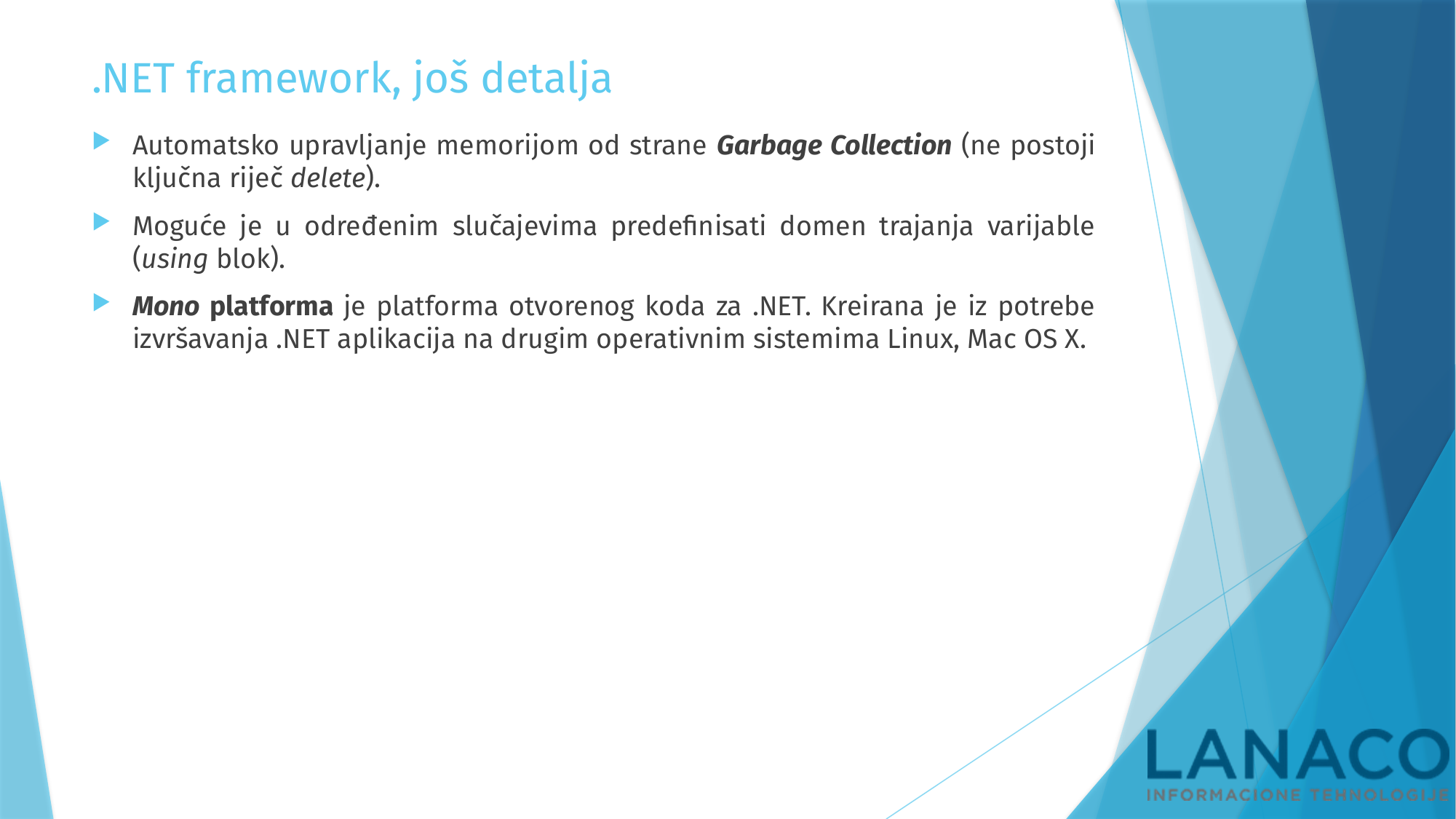

# .NET framework, još detalja
Automatsko upravljanje memorijom od strane Garbage Collection (ne postoji ključna riječ delete).
Moguće je u određenim slučajevima predefinisati domen trajanja varijable (using blok).
Mono platforma je platforma otvorenog koda za .NET. Kreirana je iz potrebe izvršavanja .NET aplikacija na drugim operativnim sistemima Linux, Mac OS X.